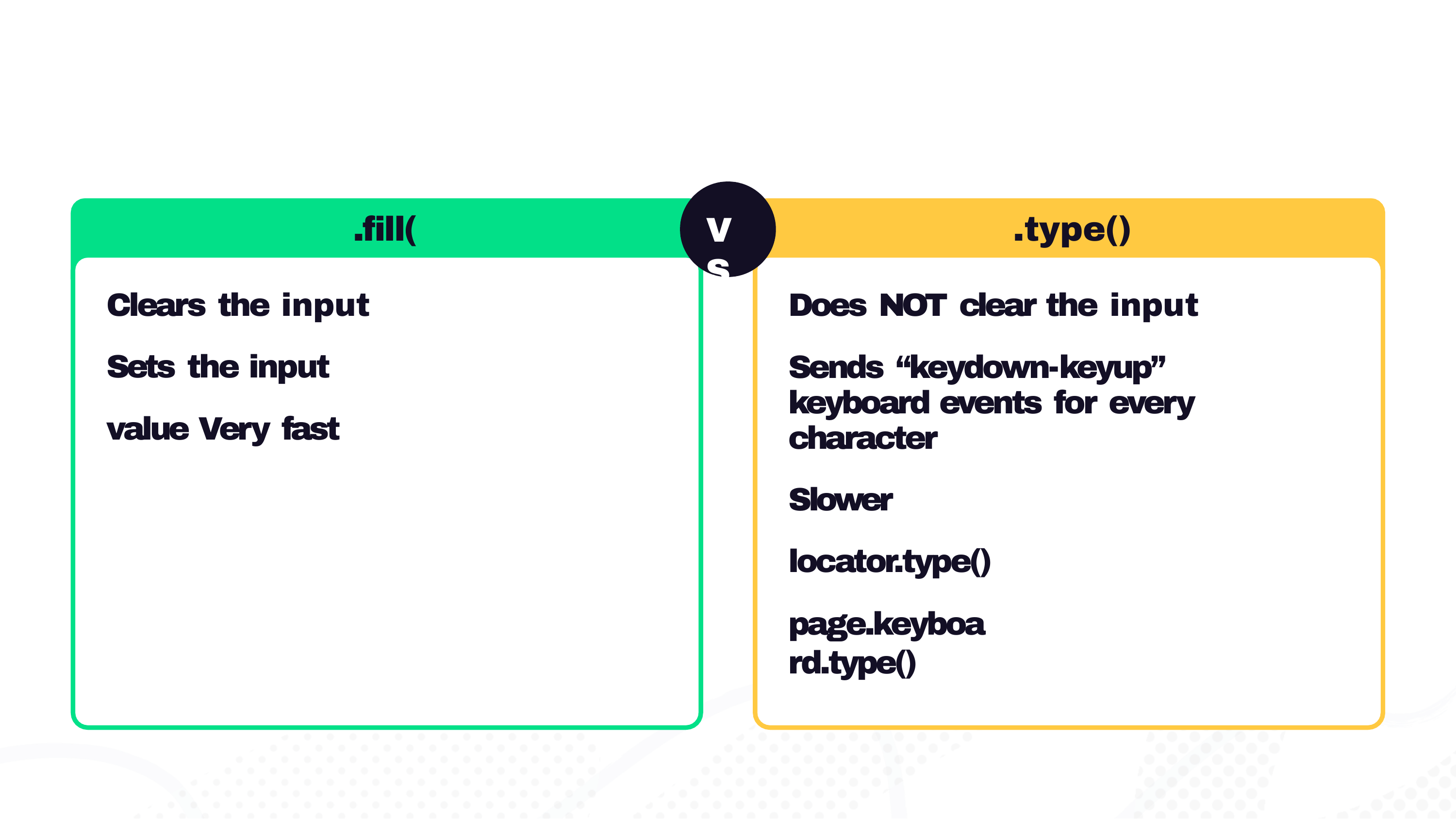

# .fill()
.type()
Does NOT clear the input
Sends “keydown-keyup” keyboard events for every character
Slower locator.type()
page.keyboard.type()
VS

Clears the input Sets the input value Very fast
6